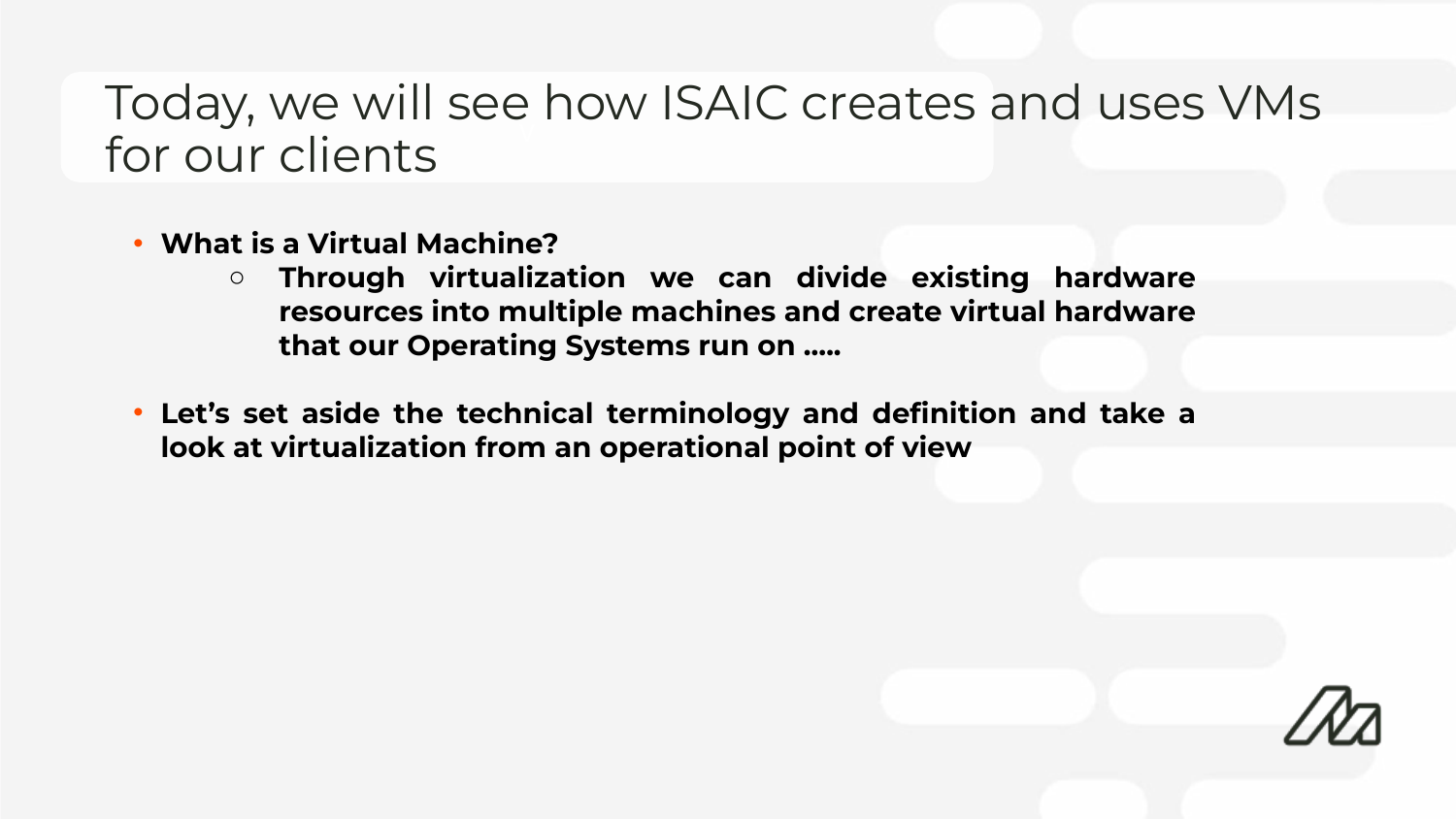

Today, we will see how ISAIC creates and uses VMs for our clients
What is a Virtual Machine?
Through virtualization we can divide existing hardware resources into multiple machines and create virtual hardware that our Operating Systems run on …..

Let’s set aside the technical terminology and definition and take a look at virtualization from an operational point of view